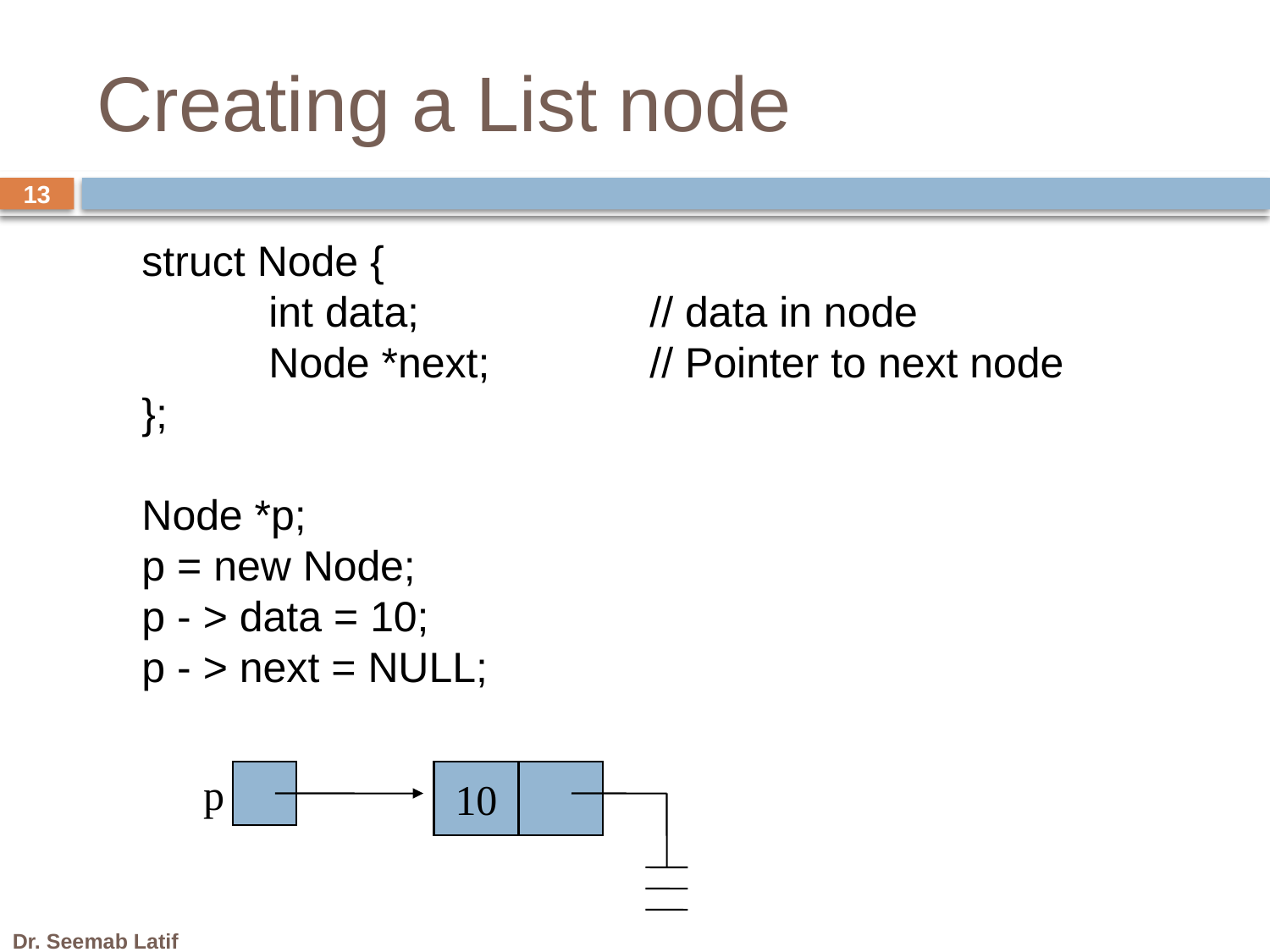

# Creating a List node
13
struct Node {
	int data;		// data in node
	Node *next;		// Pointer to next node
};

Node *p;
p = new Node;
p - > data = 10;
p - > next = NULL;
p

10